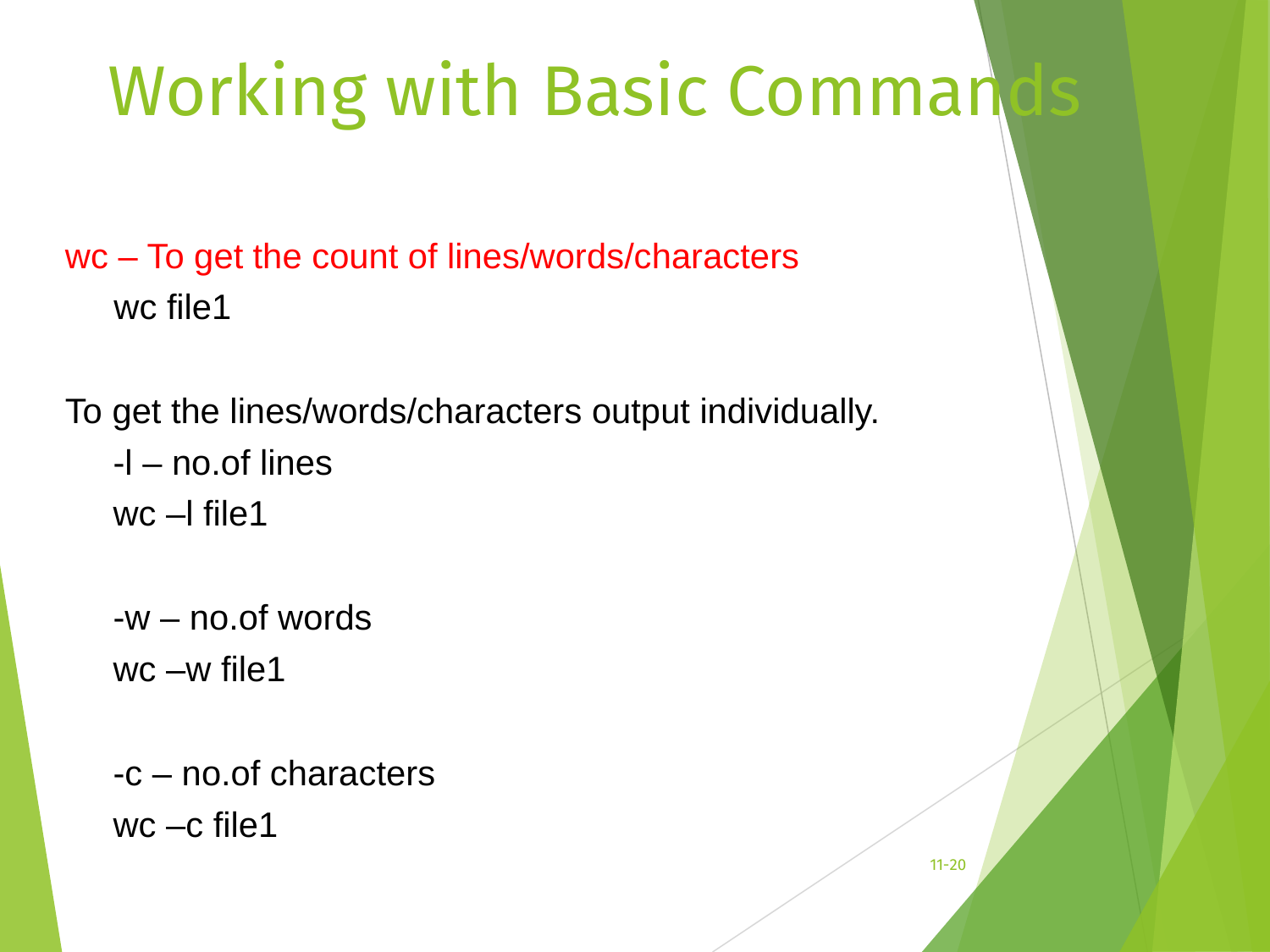

# Working with Basic Commands
wc – To get the count of lines/words/characters
     wc file1

To get the lines/words/characters output individually.
-l – no.of lines
wc –l file1

-w – no.of words
wc –w file1

-c – no.of characters
wc –c file1
11-20